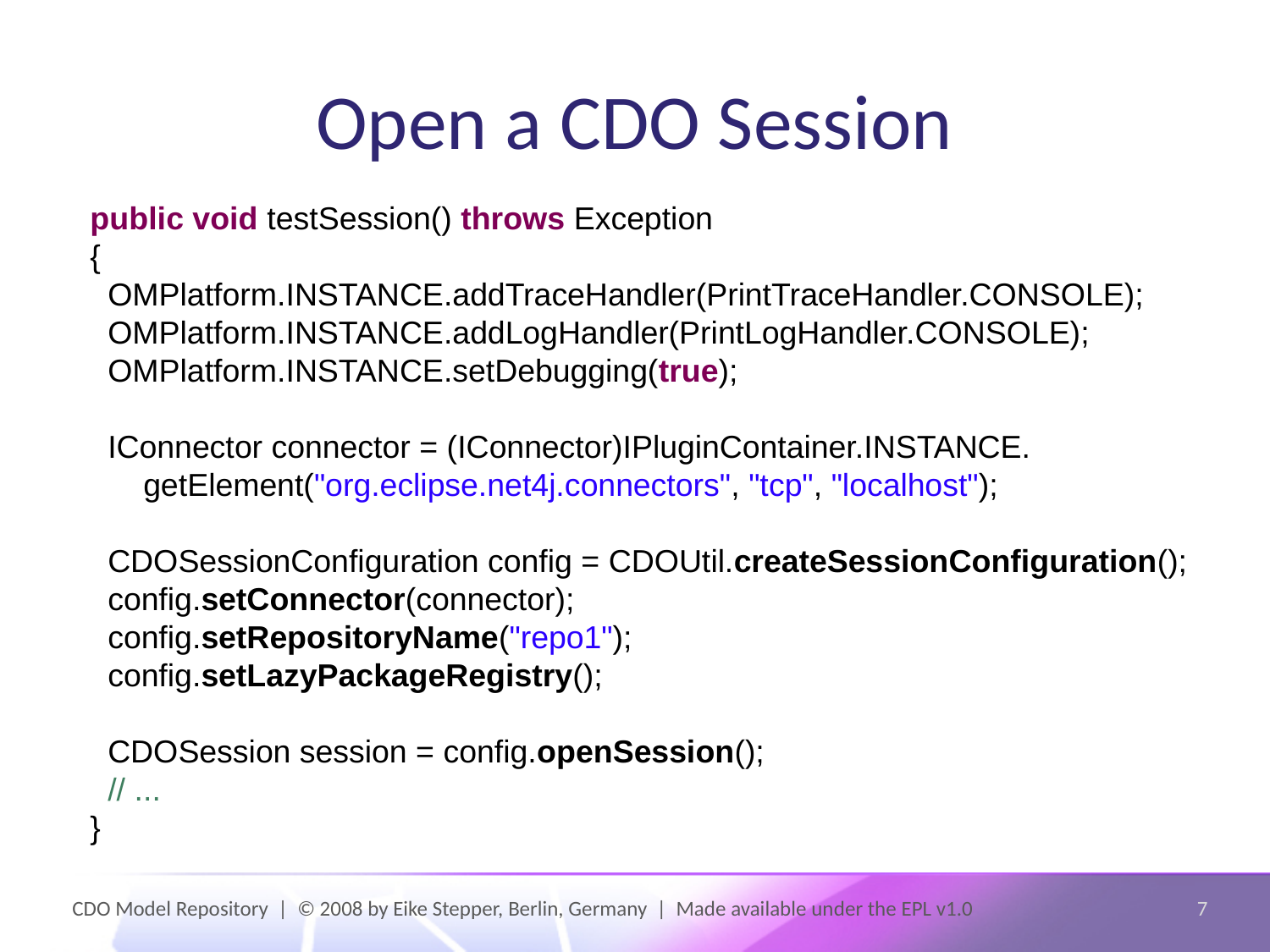

# Open a CDO Session
  public void testSession() throws Exception
  {
    OMPlatform.INSTANCE.addTraceHandler(PrintTraceHandler.CONSOLE);
    OMPlatform.INSTANCE.addLogHandler(PrintLogHandler.CONSOLE);
    OMPlatform.INSTANCE.setDebugging(true);
    IConnector connector = (IConnector)IPluginContainer.INSTANCE. 
        getElement("org.eclipse.net4j.connectors", "tcp", "localhost");
    CDOSessionConfiguration config = CDOUtil.createSessionConfiguration();
    config.setConnector(connector);
    config.setRepositoryName("repo1");
    config.setLazyPackageRegistry();
    CDOSession session = config.openSession();
    // ...
  }
CDO Model Repository  |  © 2008 by Eike Stepper, Berlin, Germany  |  Made available under the EPL v1.0
7